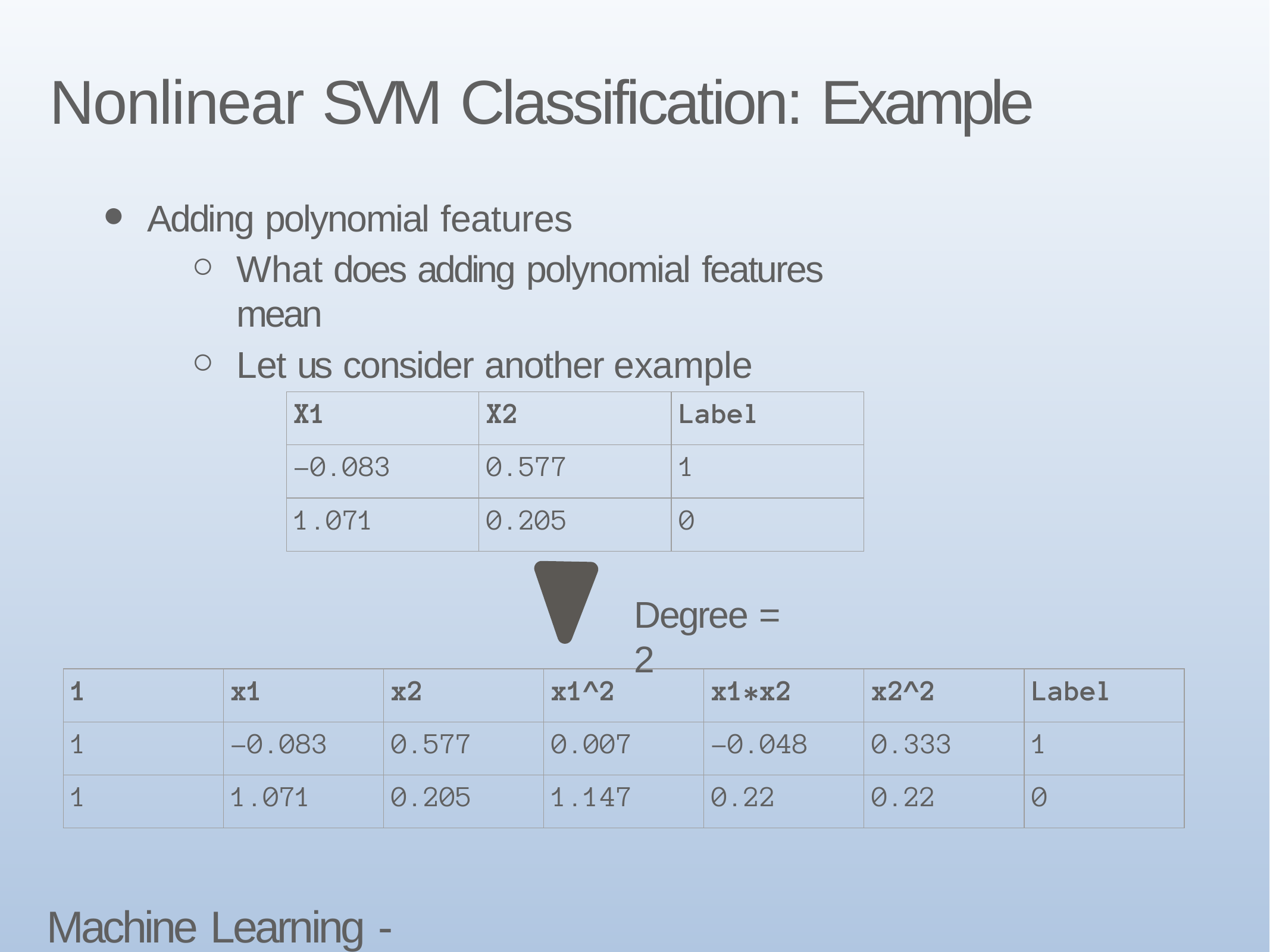

# Nonlinear SVM Classification: Example
Adding polynomial features
What does adding polynomial features mean
Let us consider another example
| X1 | X2 | Label |
| --- | --- | --- |
| -0.083 | 0.577 | 1 |
| 1.071 | 0.205 | 0 |

Degree = 2
| 1 | x1 | x2 | x1^2 | x1\*x2 | x2^2 | Label |
| --- | --- | --- | --- | --- | --- | --- |
| 1 | -0.083 | 0.577 | 0.007 | -0.048 | 0.333 | 1 |
| 1 | 1.071 | 0.205 | 1.147 | 0.22 | 0.22 | 0 |
Machine Learning - SVM